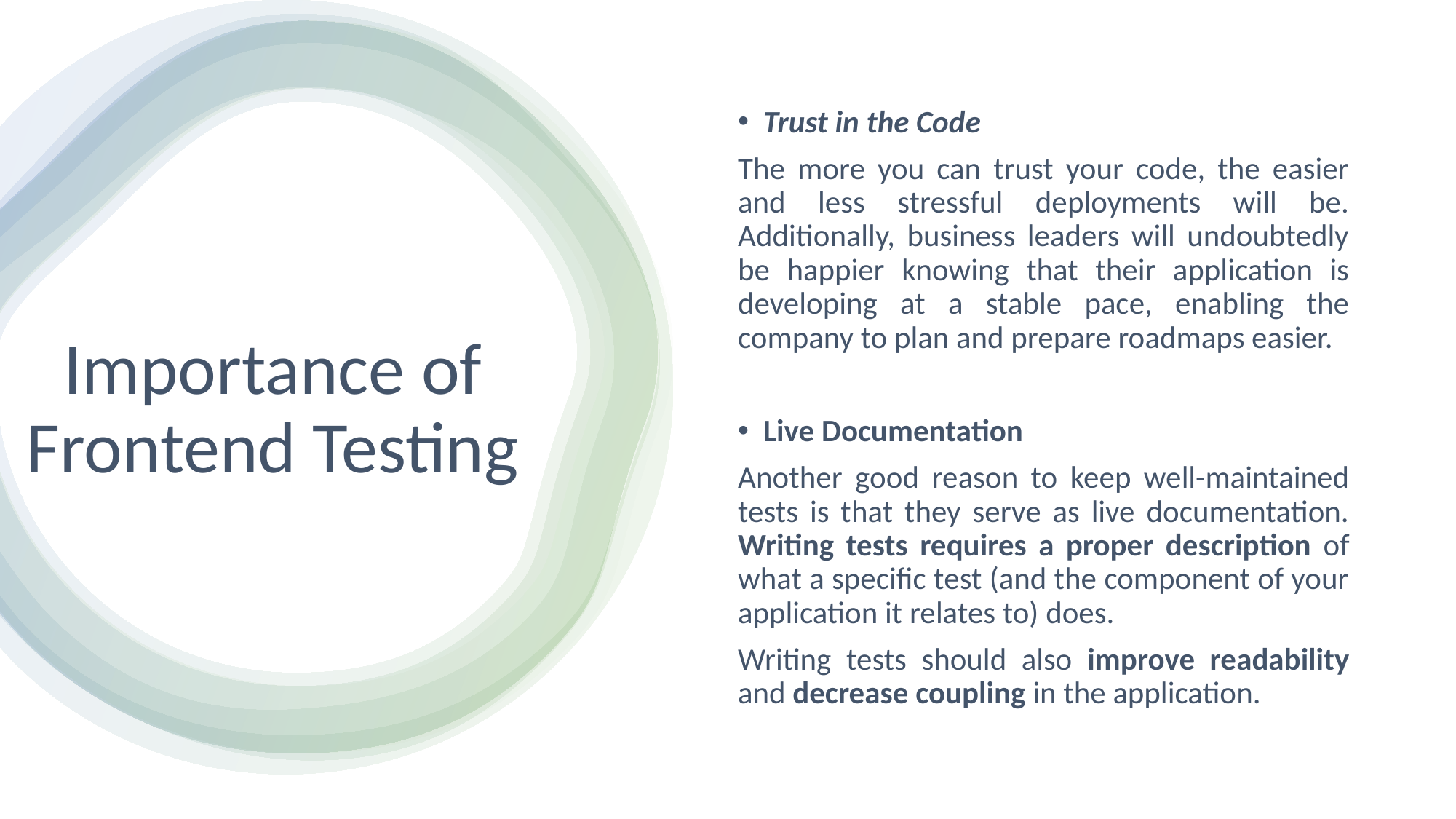

Trust in the Code
The more you can trust your code, the easier and less stressful deployments will be. Additionally, business leaders will undoubtedly be happier knowing that their application is developing at a stable pace, enabling the company to plan and prepare roadmaps easier.

Live Documentation
Another good reason to keep well-maintained tests is that they serve as live documentation. Writing tests requires a proper description of what a specific test (and the component of your application it relates to) does.
Writing tests should also improve readability and decrease coupling in the application.
# Importance of Frontend Testing